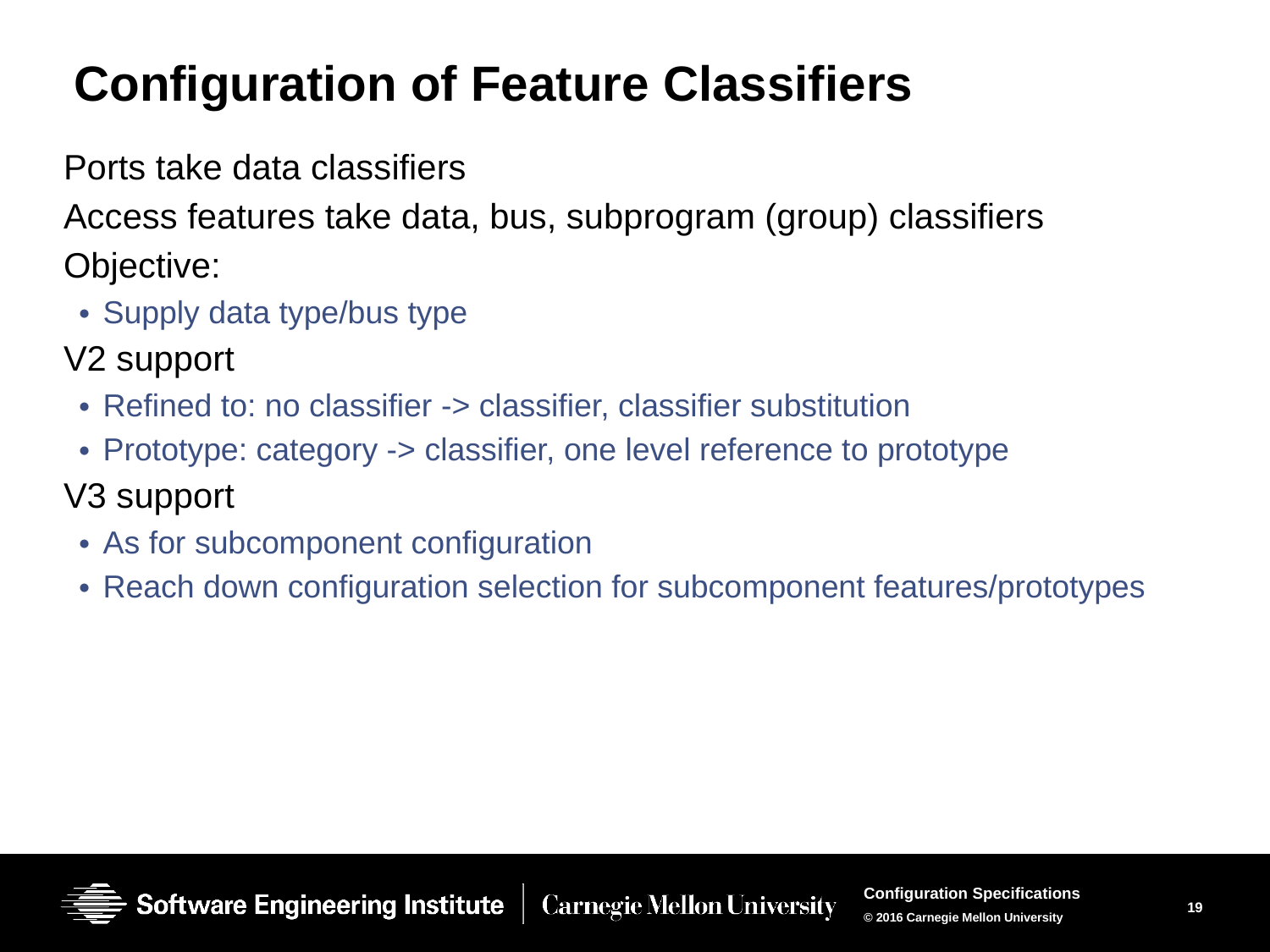

# Configuration of Feature Classifiers
Ports take data classifiers
Access features take data, bus, subprogram (group) classifiers
Objective:
Supply data type/bus type
V2 support
Refined to: no classifier -> classifier, classifier substitution
Prototype: category -> classifier, one level reference to prototype
V3 support
As for subcomponent configuration
Reach down configuration selection for subcomponent features/prototypes